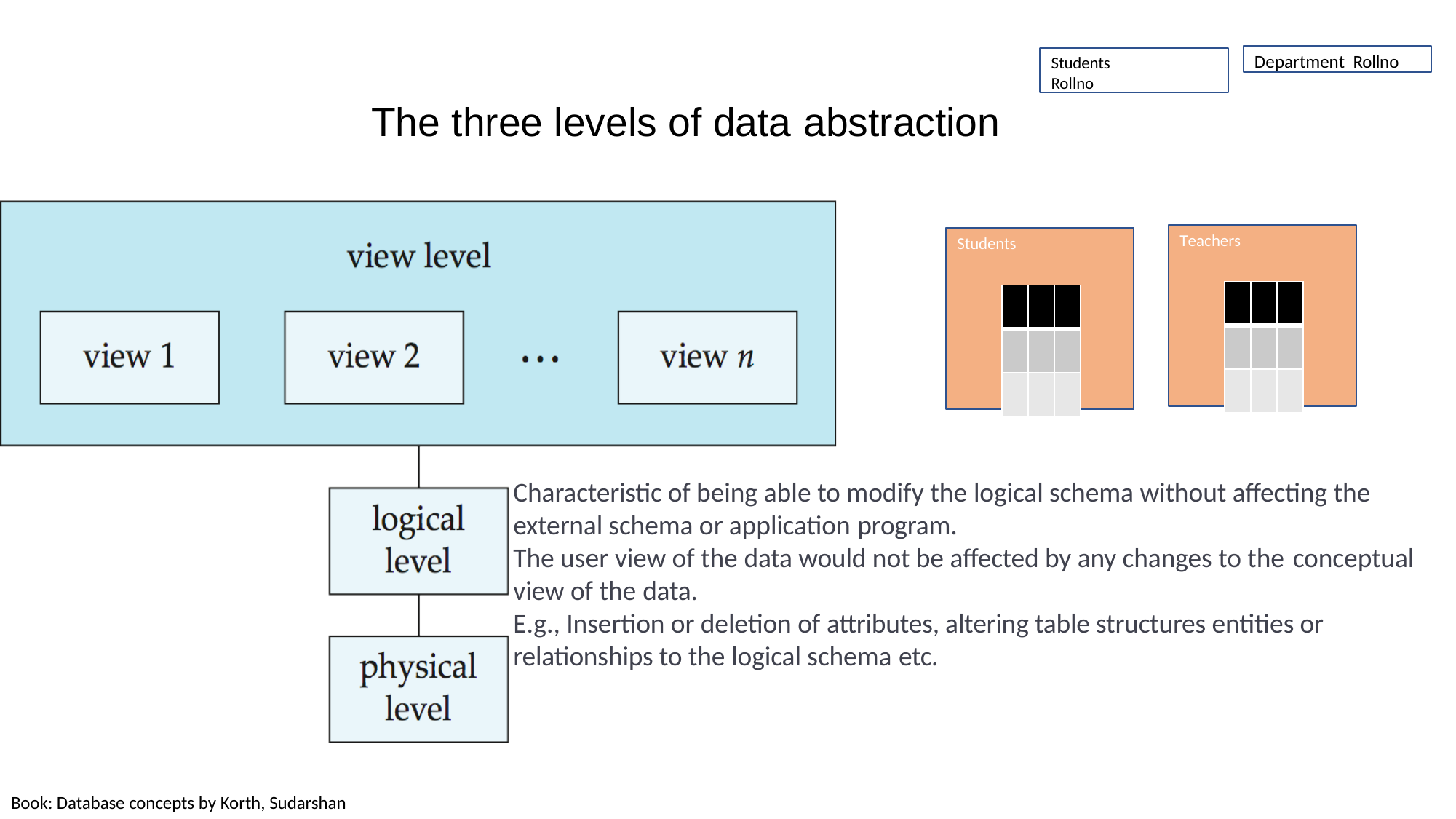

Department  Rollno
Students
Rollno
The three levels of data abstraction

Teachers

Students
|  |  |  |
| --- | --- | --- |
|  |  |  |
|  |  |  |
|  |  |  |
| --- | --- | --- |
|  |  |  |
|  |  |  |
Characteristic of being able to modify the logical schema without affecting the  external schema or application program.
The user view of the data would not be affected by any changes to the conceptual
view of the data.
E.g., Insertion or deletion of attributes, altering table structures entities or  relationships to the logical schema etc.
Book: Database concepts by Korth, Sudarshan